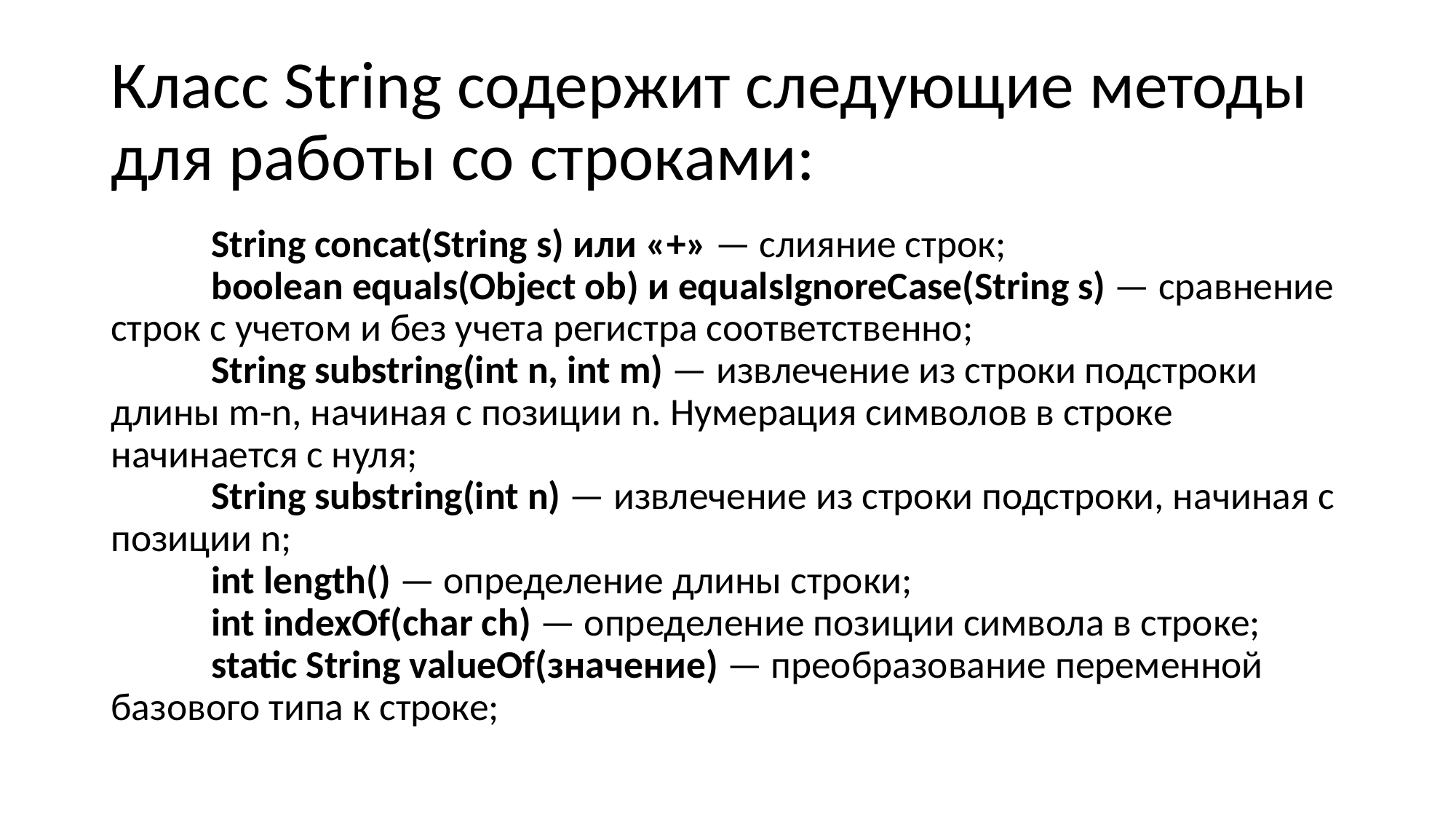

# Класс String содержит следующие методы для работы со строками:
	String concat(String s) или «+» — слияние строк;
	boolean equals(Object ob) и equalsIgnoreCase(String s) — сравнение строк с учетом и без учета регистра соответственно;
	String substring(int n, int m) — извлечение из строки подстроки длины m-n, начиная с позиции n. Нумерация символов в строке начинается с нуля;
	String substring(int n) — извлечение из строки подстроки, начиная с позиции n;
	int length() — определение длины строки;
	int indexOf(char ch) — определение позиции символа в строке;
	static String valueOf(значение) — преобразование переменной базового типа к строке;